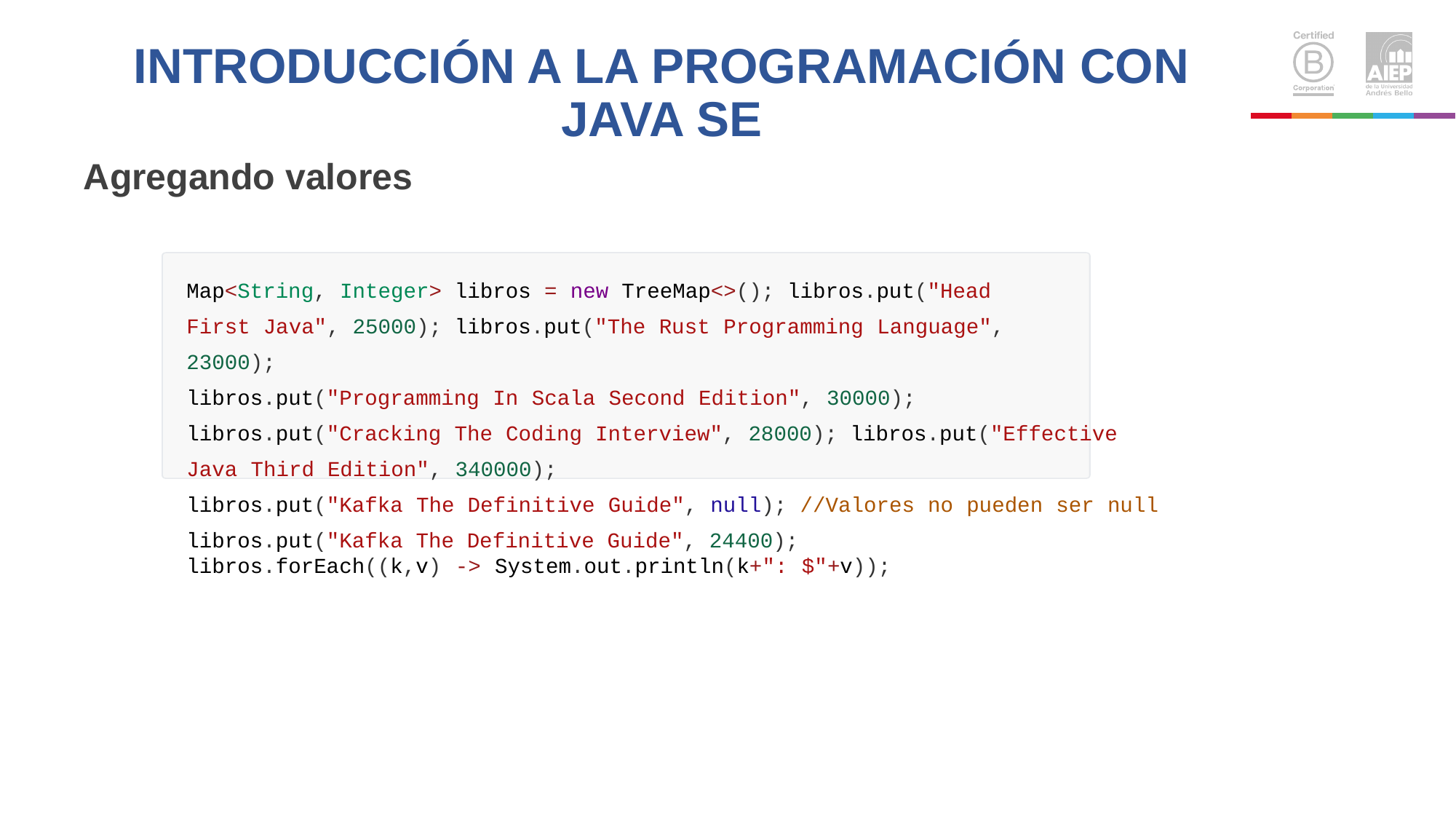

# INTRODUCCIÓN A LA PROGRAMACIÓN CON JAVA SE
Agregando valores

Map<String, Integer> libros = new TreeMap<>(); libros.put("Head First Java", 25000); libros.put("The Rust Programming Language", 23000);
libros.put("Programming In Scala Second Edition", 30000); libros.put("Cracking The Coding Interview", 28000); libros.put("Effective Java Third Edition", 340000);
libros.put("Kafka The Definitive Guide", null); //Valores no pueden ser null libros.put("Kafka The Definitive Guide", 24400);
libros.forEach((k,v) -> System.out.println(k+": $"+v));